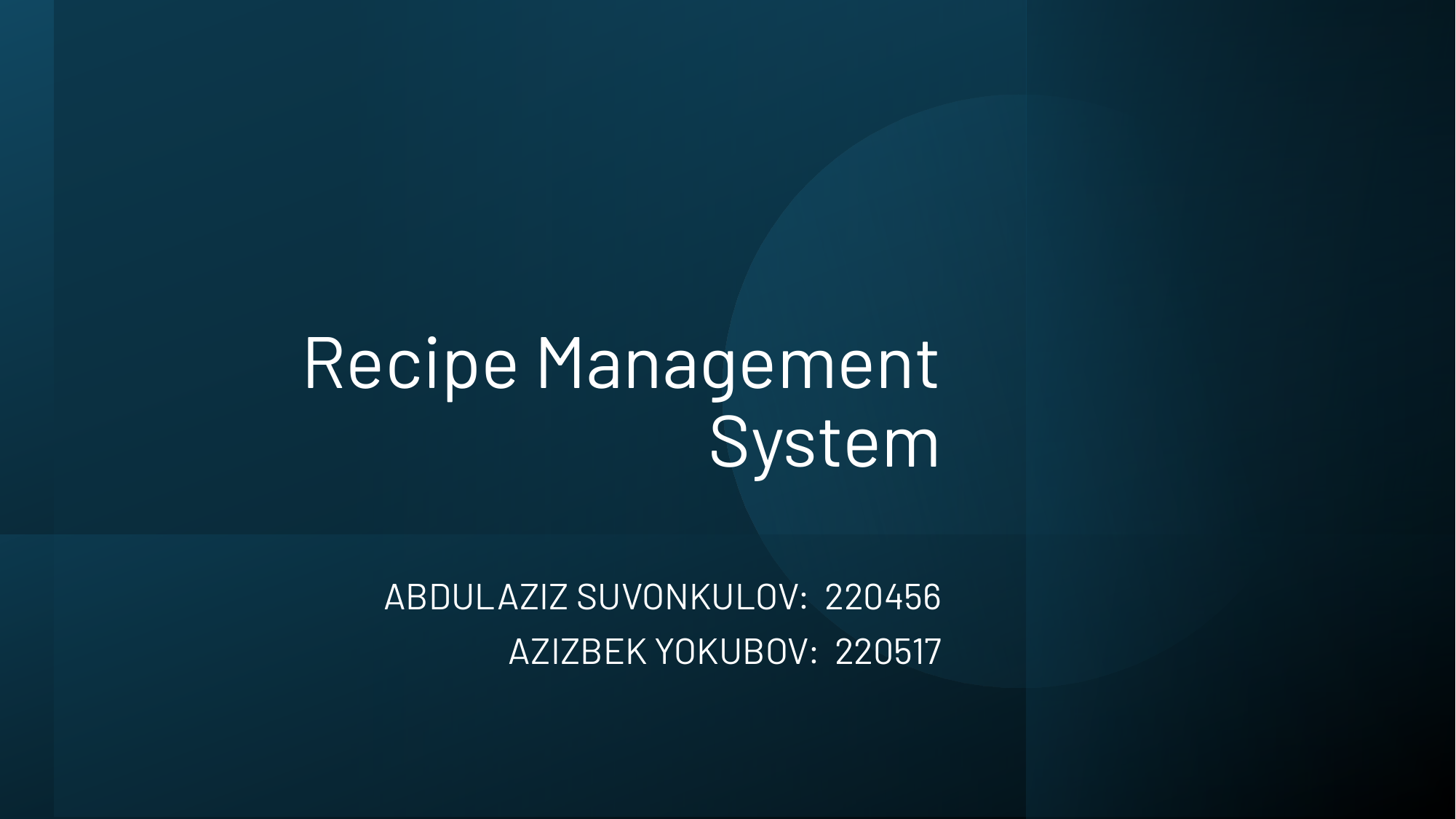

# Recipe Management System

ABDULAZIZ SUVONKULOV:  220456
AZIZBEK YOKUBOV:  220517